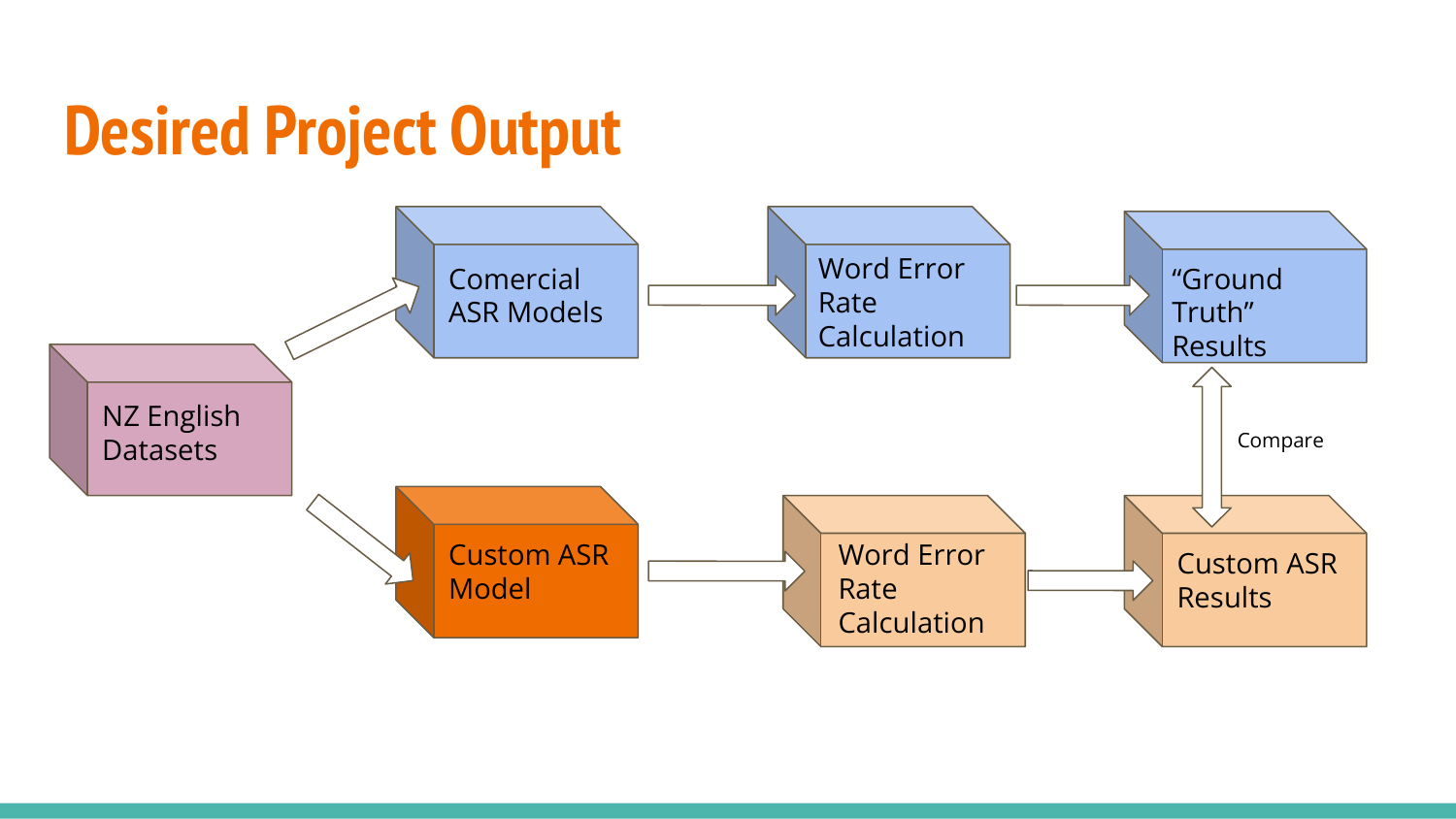

# Desired Project Output

Word Error Rate Calculation
Comercial ASR Models
“Ground Truth” Results

NZ English Datasets
Compare

Custom ASR Model
Word Error Rate Calculation
Custom ASR Results